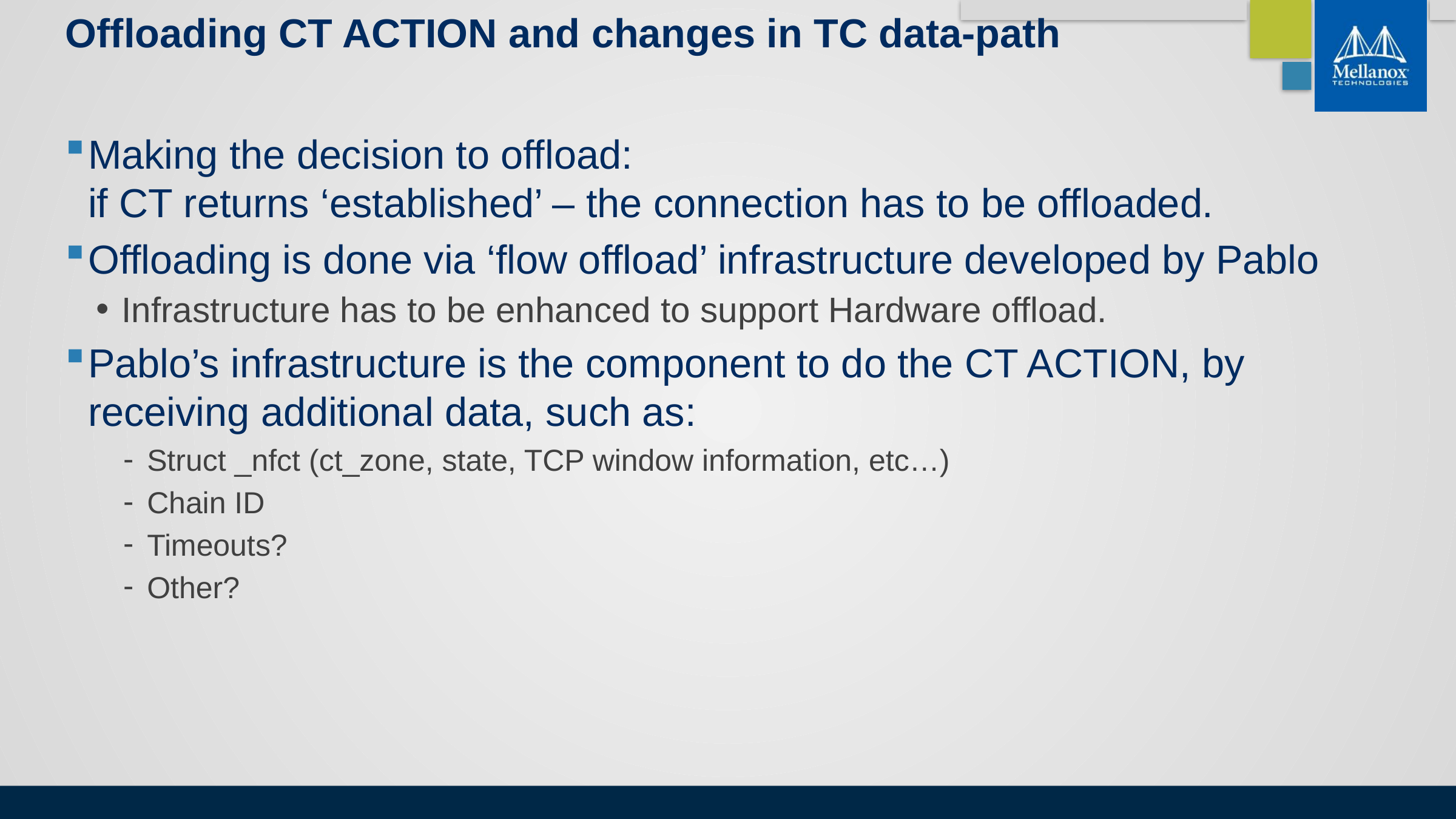

# Offloading CT ACTION and changes in TC data-path
Making the decision to offload:
if CT returns ‘established’ – the connection has to be offloaded.
Offloading is done via ‘flow offload’ infrastructure developed by Pablo
Infrastructure has to be enhanced to support Hardware offload.
Pablo’s infrastructure is the component to do the CT ACTION, by receiving additional data, such as:
Struct _nfct (ct_zone, state, TCP window information, etc…)
Chain ID
Timeouts?
Other?